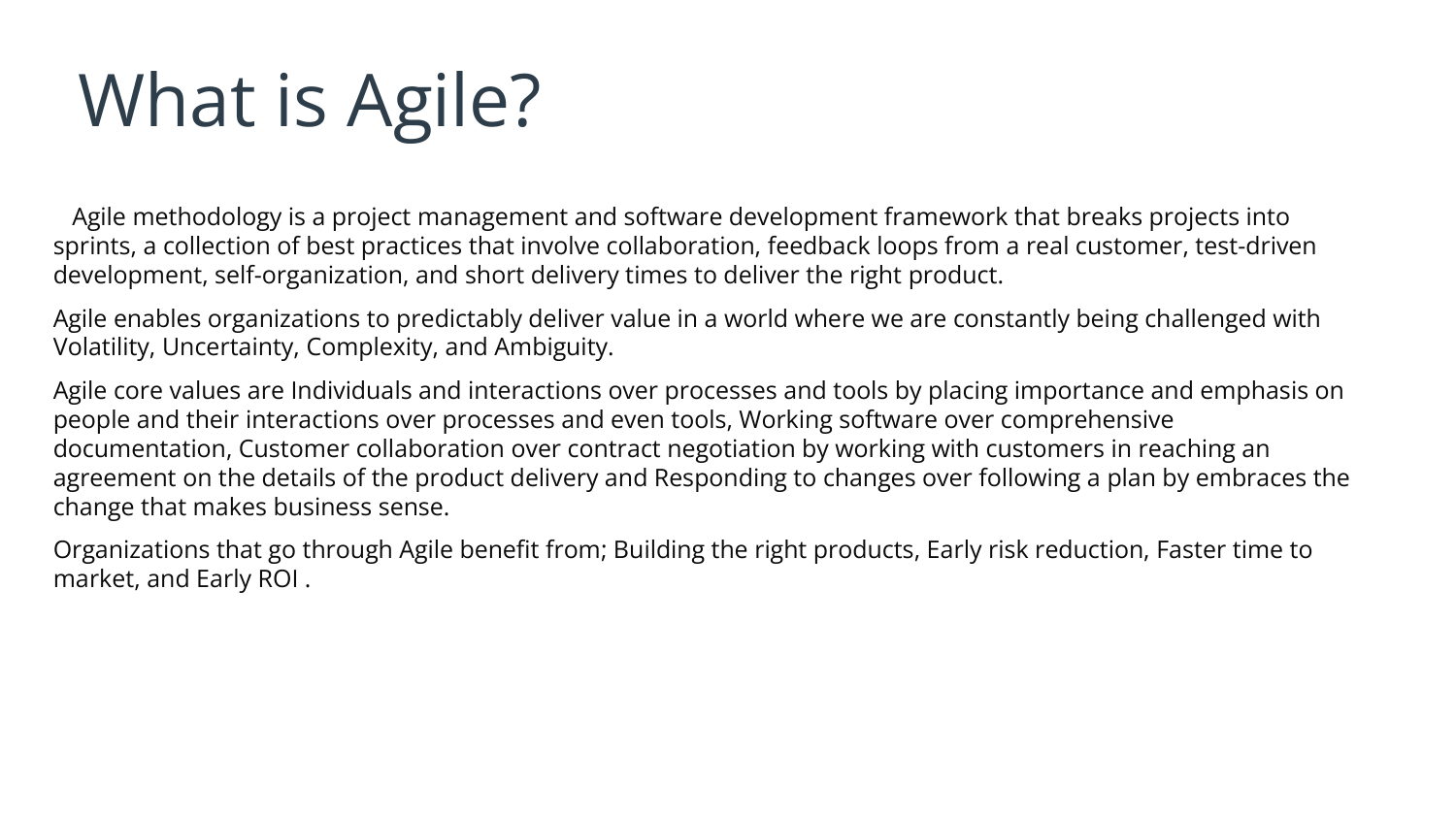

# What is Agile?
   Agile methodology is a project management and software development framework that breaks projects into sprints, a collection of best practices that involve collaboration, feedback loops from a real customer, test-driven development, self-organization, and short delivery times to deliver the right product.
Agile enables organizations to predictably deliver value in a world where we are constantly being challenged with Volatility, Uncertainty, Complexity, and Ambiguity.
Agile core values are Individuals and interactions over processes and tools by placing importance and emphasis on people and their interactions over processes and even tools, Working software over comprehensive documentation, Customer collaboration over contract negotiation by working with customers in reaching an agreement on the details of the product delivery and Responding to changes over following a plan by embraces the change that makes business sense.
Organizations that go through Agile benefit from; Building the right products, Early risk reduction, Faster time to market, and Early ROI .